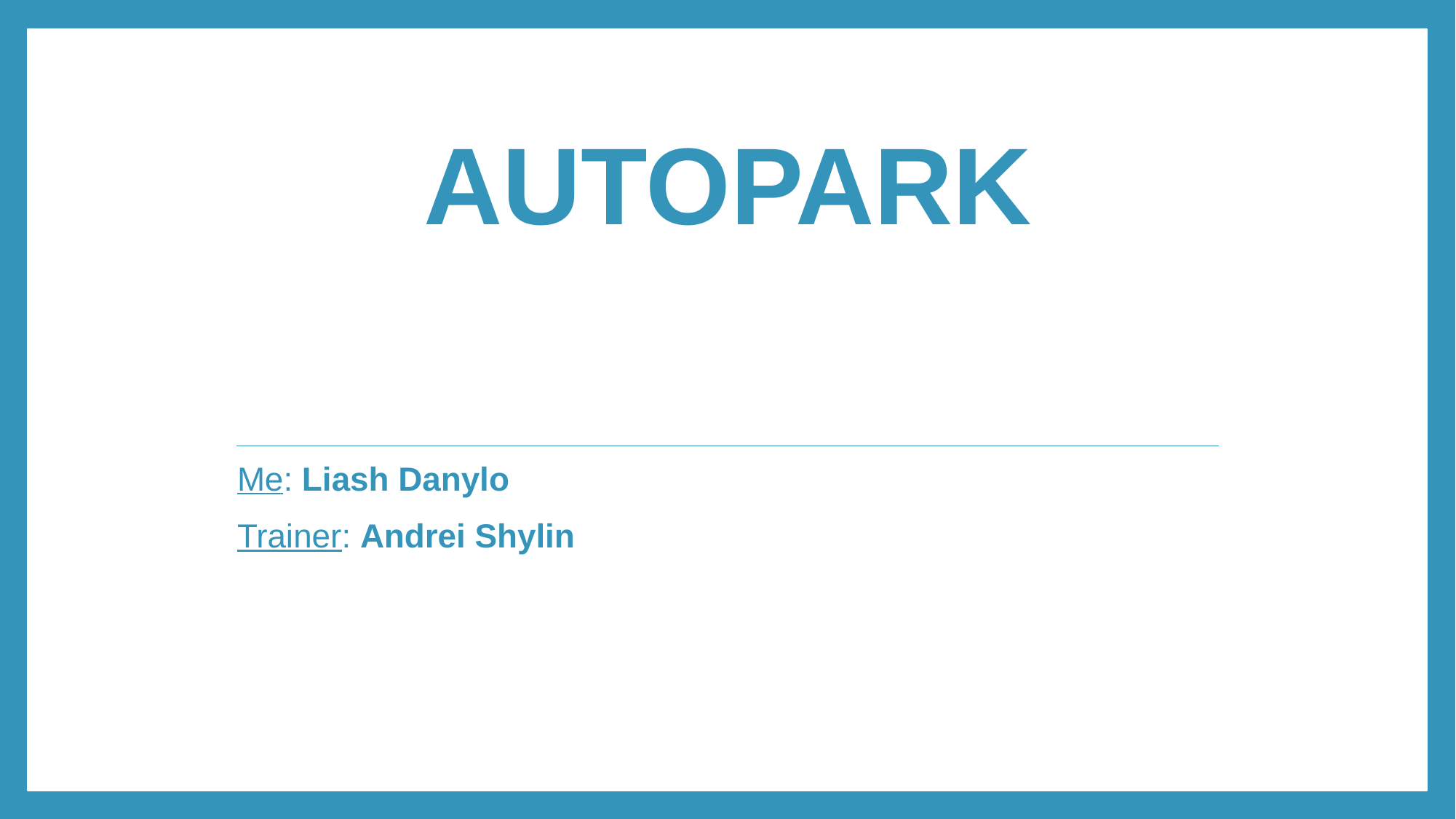

# Autopark
Me: Liash Danylo
Trainer: Andrei Shylin